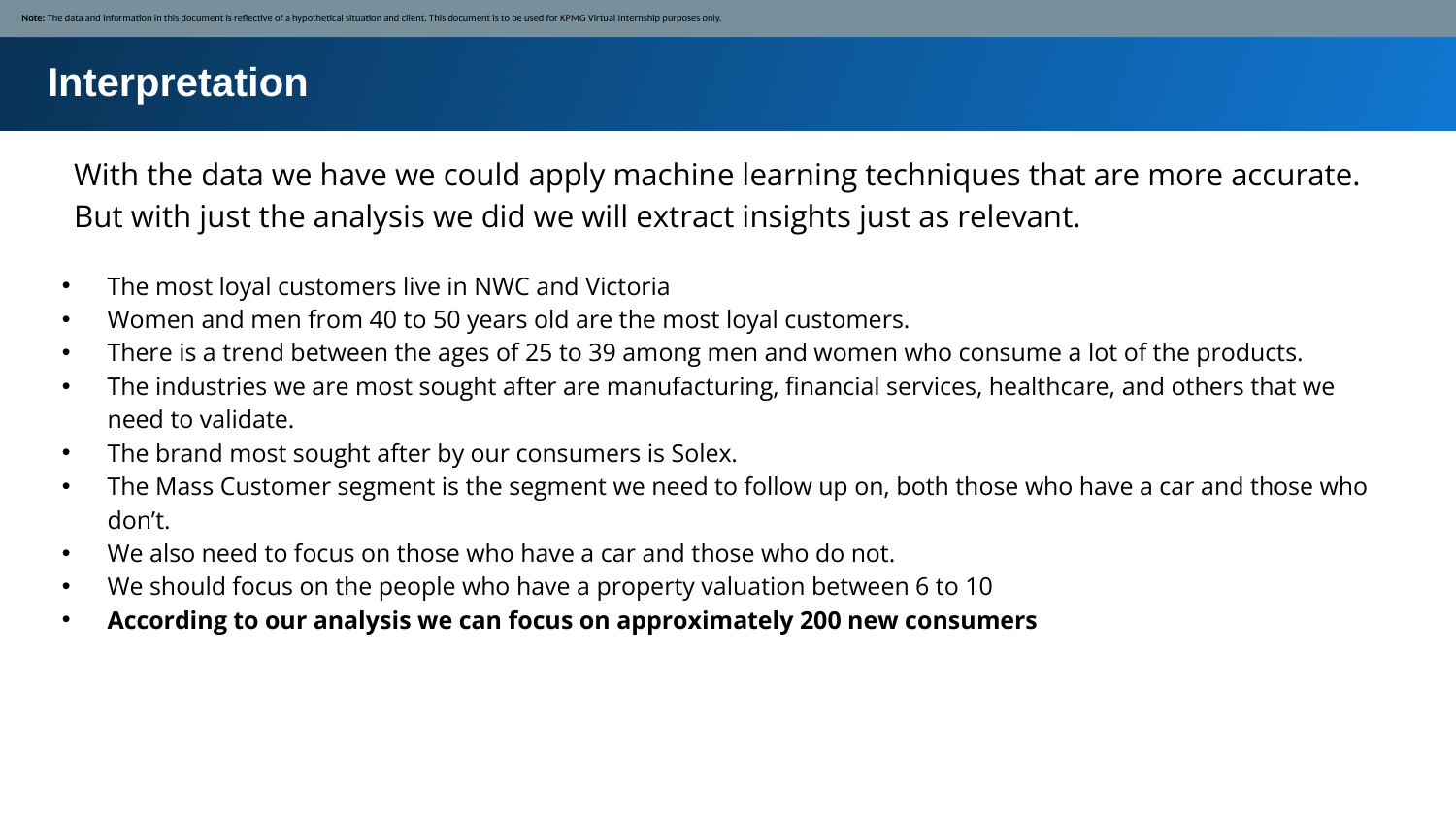

Note: The data and information in this document is reflective of a hypothetical situation and client. This document is to be used for KPMG Virtual Internship purposes only.
Interpretation
With the data we have we could apply machine learning techniques that are more accurate. But with just the analysis we did we will extract insights just as relevant.
The most loyal customers live in NWC and Victoria
Women and men from 40 to 50 years old are the most loyal customers.
There is a trend between the ages of 25 to 39 among men and women who consume a lot of the products.
The industries we are most sought after are manufacturing, financial services, healthcare, and others that we need to validate.
The brand most sought after by our consumers is Solex.
The Mass Customer segment is the segment we need to follow up on, both those who have a car and those who don’t.
We also need to focus on those who have a car and those who do not.
We should focus on the people who have a property valuation between 6 to 10
According to our analysis we can focus on approximately 200 new consumers